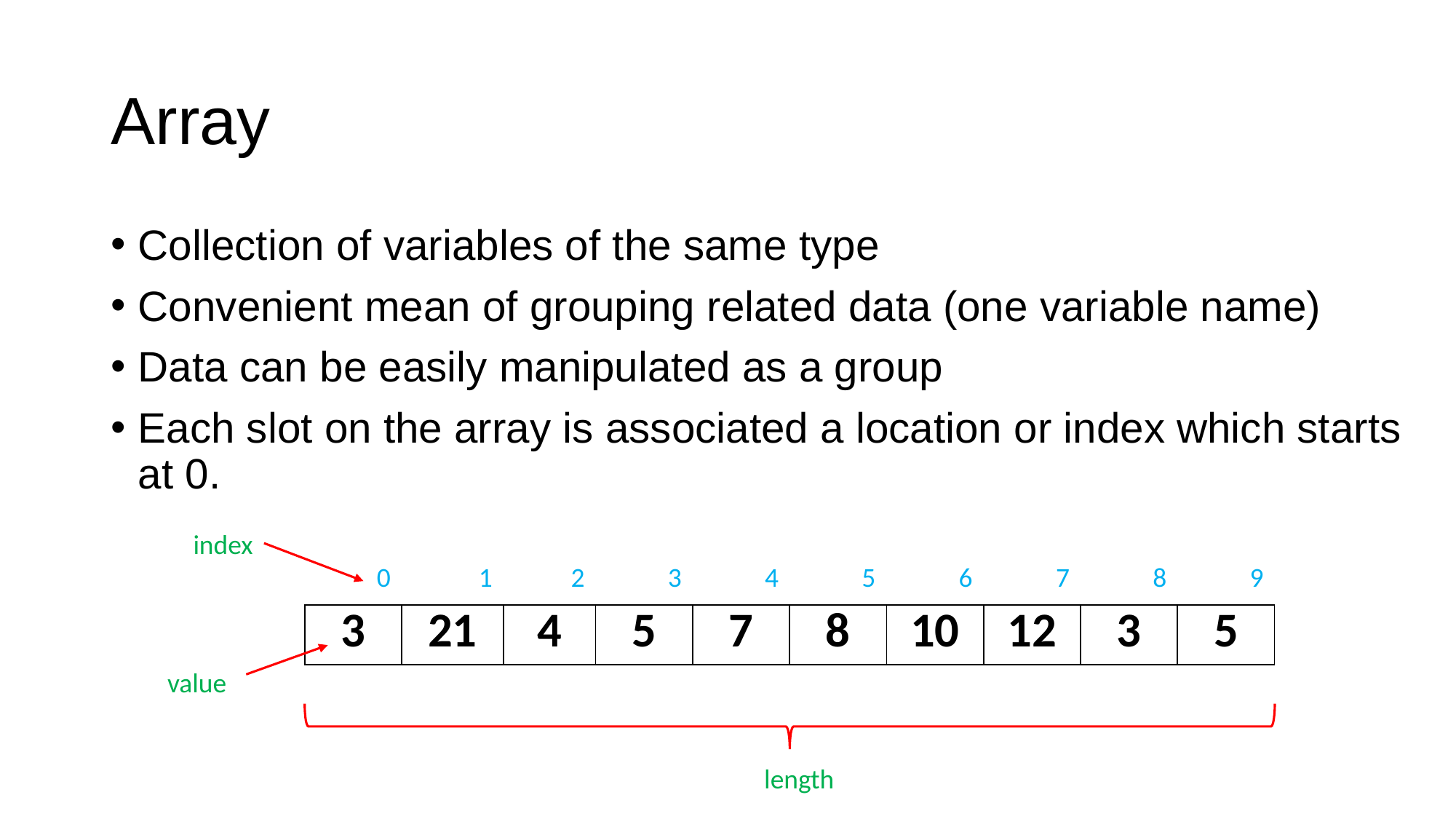

# Array
Collection of variables of the same type
Convenient mean of grouping related data (one variable name)
Data can be easily manipulated as a group
Each slot on the array is associated a location or index which starts at 0.

index
| 0 | 1 | 2 | 3 | 4 | 5 | 6 | 7 | 8 | 9 |
| --- | --- | --- | --- | --- | --- | --- | --- | --- | --- |
| 3 | 21 | 4 | 5 | 7 | 8 | 10 | 12 | 3 | 5 |
value
length